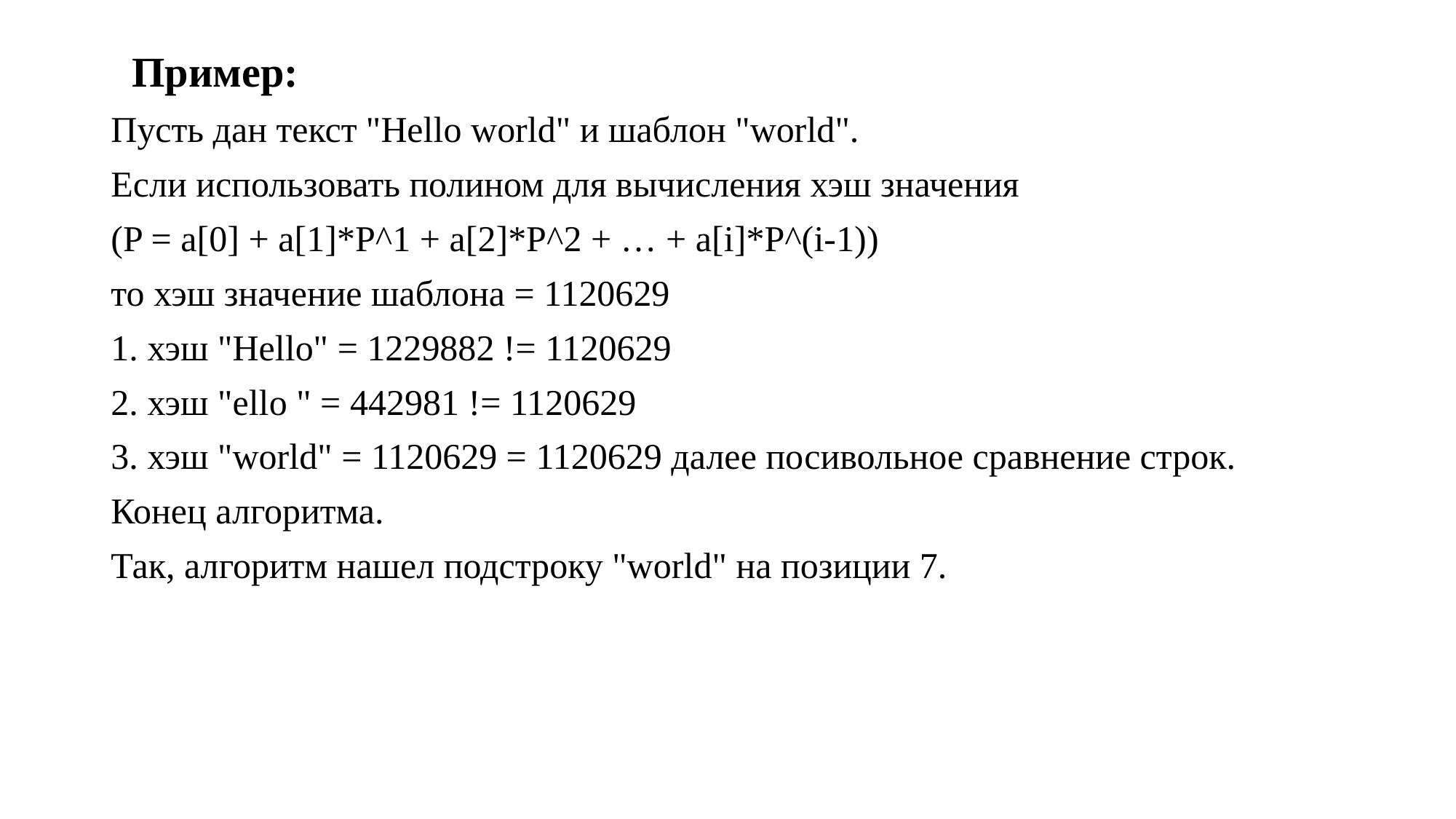

Пример:
Пусть дан текст "Hello world" и шаблон "world".
Если использовать полином для вычисления хэш значения
(P = a[0] + a[1]*P^1 + a[2]*P^2 + … + a[i]*P^(i-1))
то хэш значение шаблона = 1120629
1. хэш "Hello" = 1229882 != 1120629
2. хэш "ello " = 442981 != 1120629
3. хэш "world" = 1120629 = 1120629 далее посивольное сравнение строк.
Конец алгоритма.
Так, алгоритм нашел подстроку "world" на позиции 7.